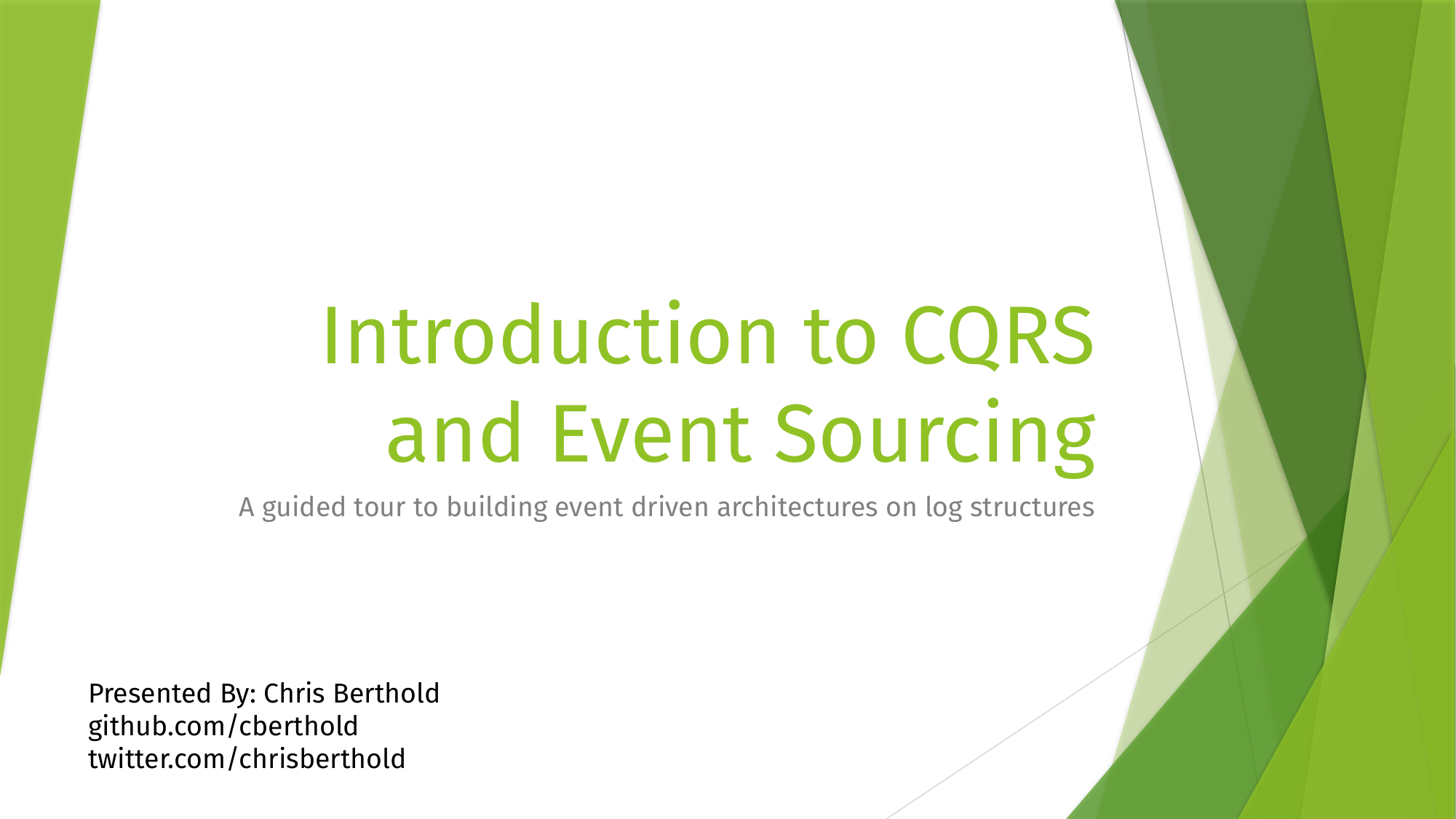

# Introduction to CQRS and Event Sourcing
A guided tour to building event driven architectures on log structures
Presented By: Chris Berthold
github.com/cberthold
twitter.com/chrisberthold